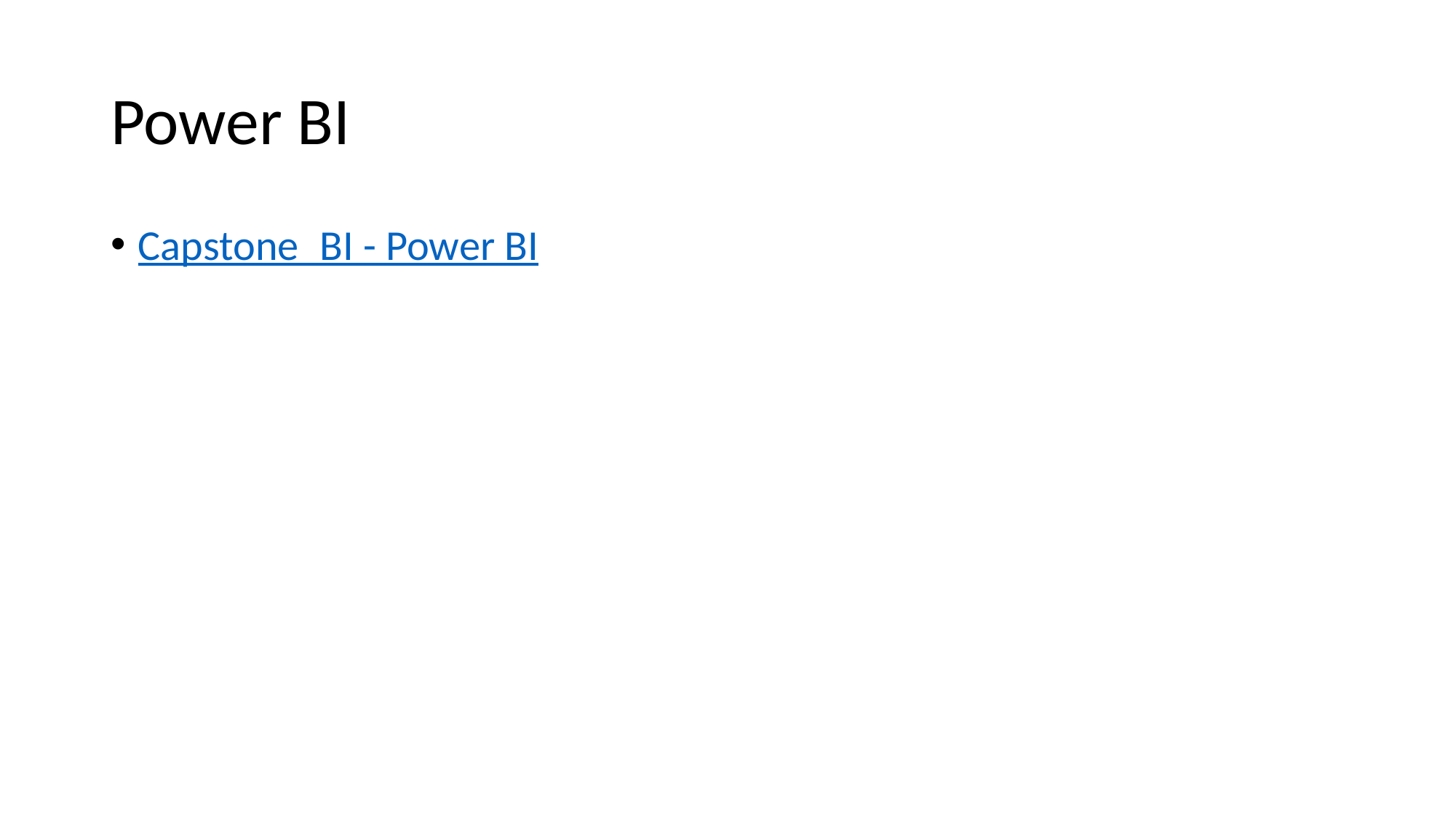

# Power BI
Capstone_BI - Power BI